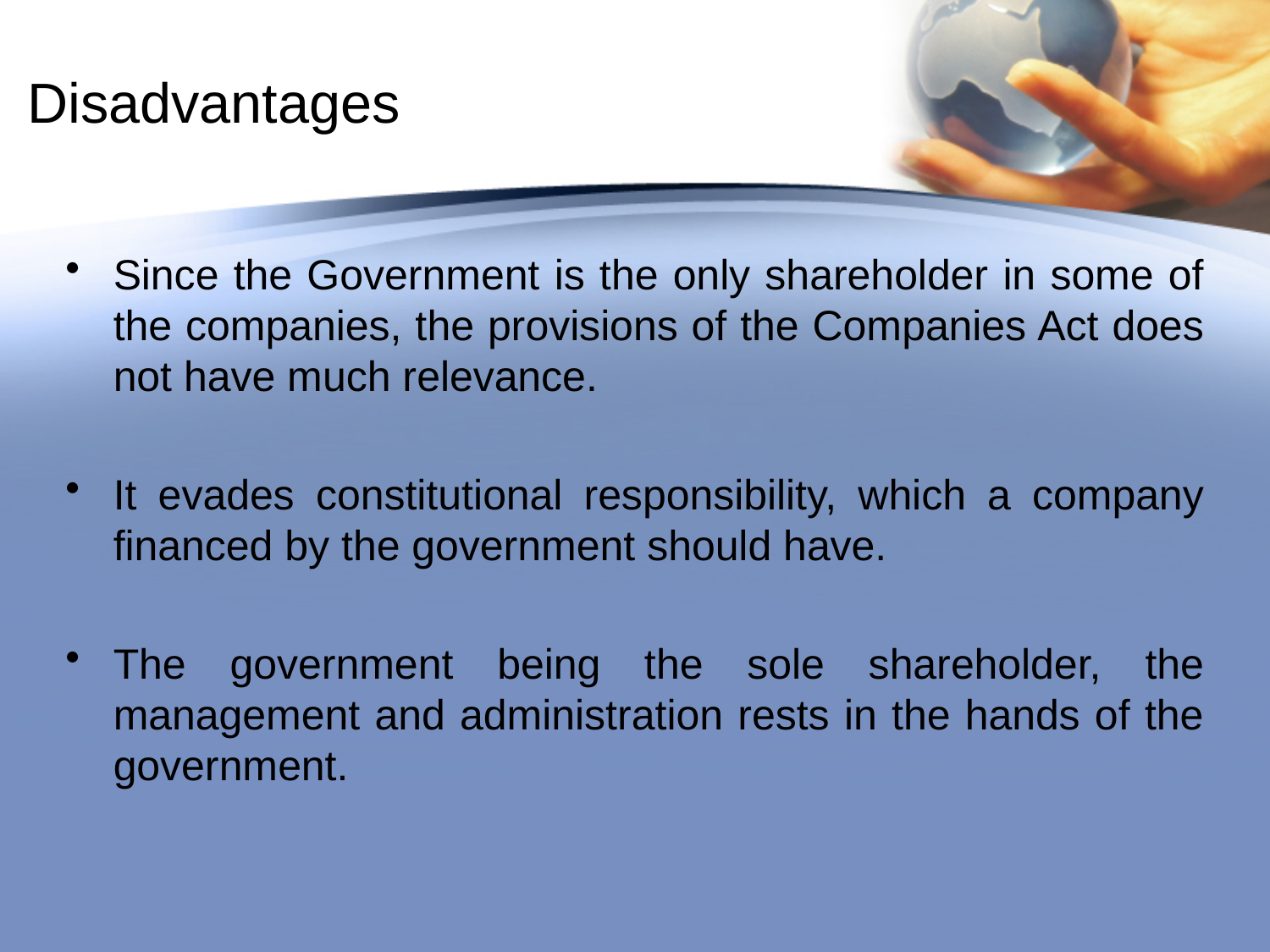

# Disadvantages
Since the Government is the only shareholder in some of the companies, the provisions of the Companies Act does not have much relevance.

It evades constitutional responsibility, which a company financed by the government should have.

The government being the sole shareholder, the management and administration rests in the hands of the government.